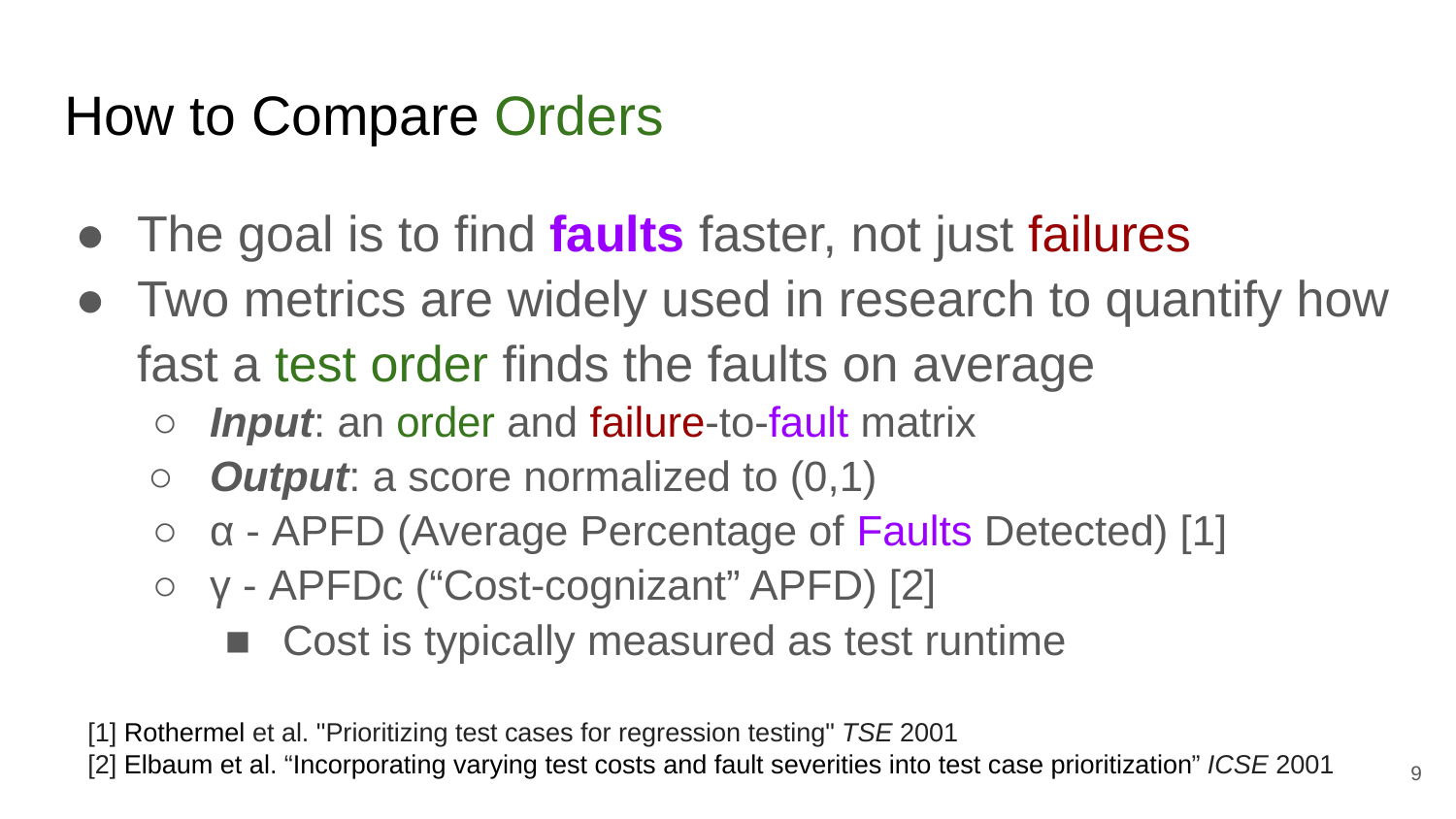

# How to Compare Orders
The goal is to find faults faster, not just failures
Two metrics are widely used in research to quantify how fast a test order finds the faults on average
Input: an order and failure-to-fault matrix
Output: a score normalized to (0,1)
α - APFD (Average Percentage of Faults Detected) [1]
γ - APFDc (“Cost-cognizant” APFD) [2]
Cost is typically measured as test runtime
[1] Rothermel et al. "Prioritizing test cases for regression testing" TSE 2001
[2] Elbaum et al. “Incorporating varying test costs and fault severities into test case prioritization” ICSE 2001

9